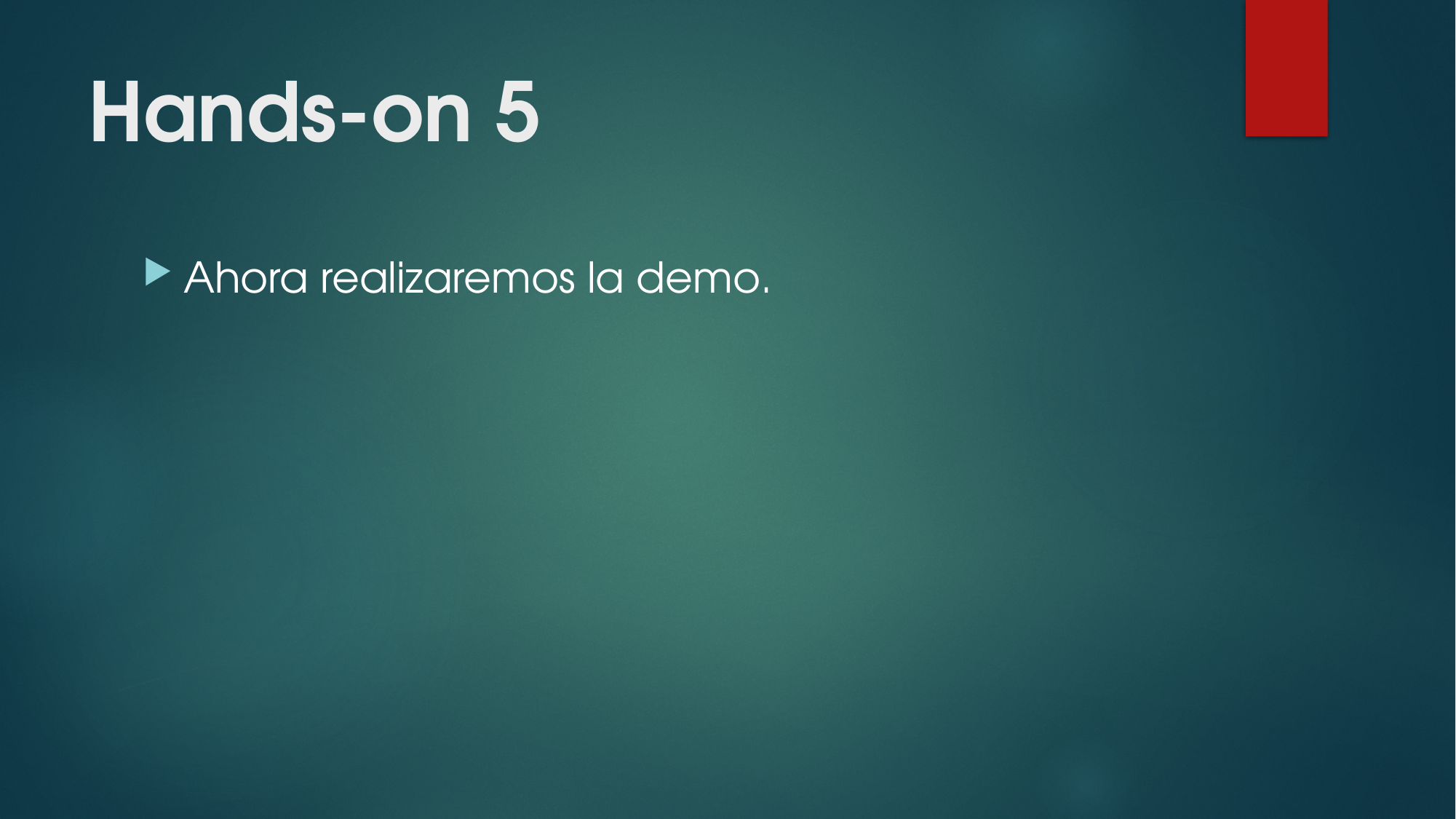

# Hands-on 5
Ahora realizaremos la demo.